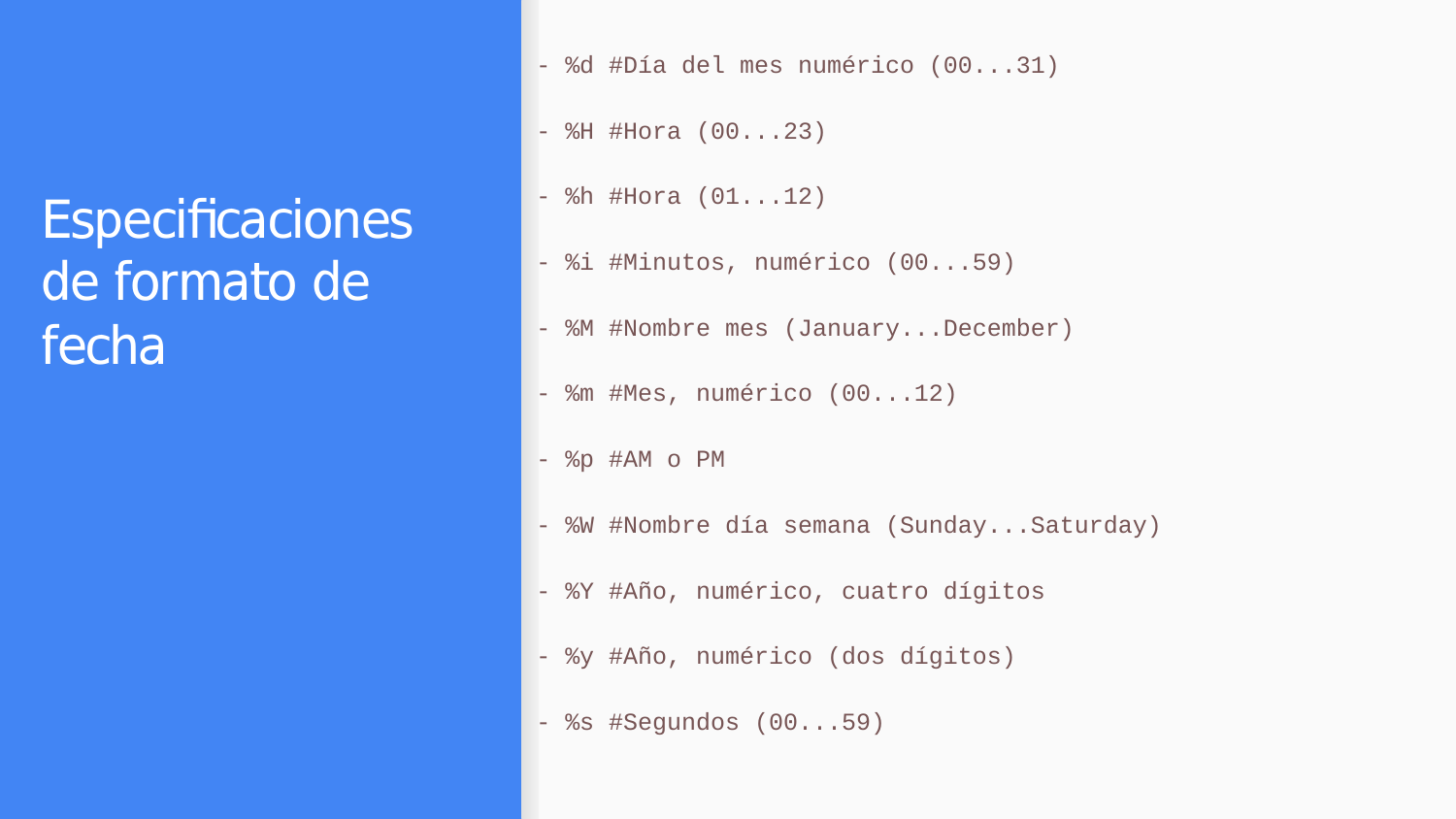

- %d #Día del mes numérico (00...31)
- %H #Hora (00...23)
- %h #Hora (01...12)
- %i #Minutos, numérico (00...59)
- %M #Nombre mes (January...December)
- %m #Mes, numérico (00...12)
- %p #AM o PM
- %W #Nombre día semana (Sunday...Saturday)
- %Y #Año, numérico, cuatro dígitos
- %y #Año, numérico (dos dígitos)
- %s #Segundos (00...59)
# Especificaciones de formato de fecha